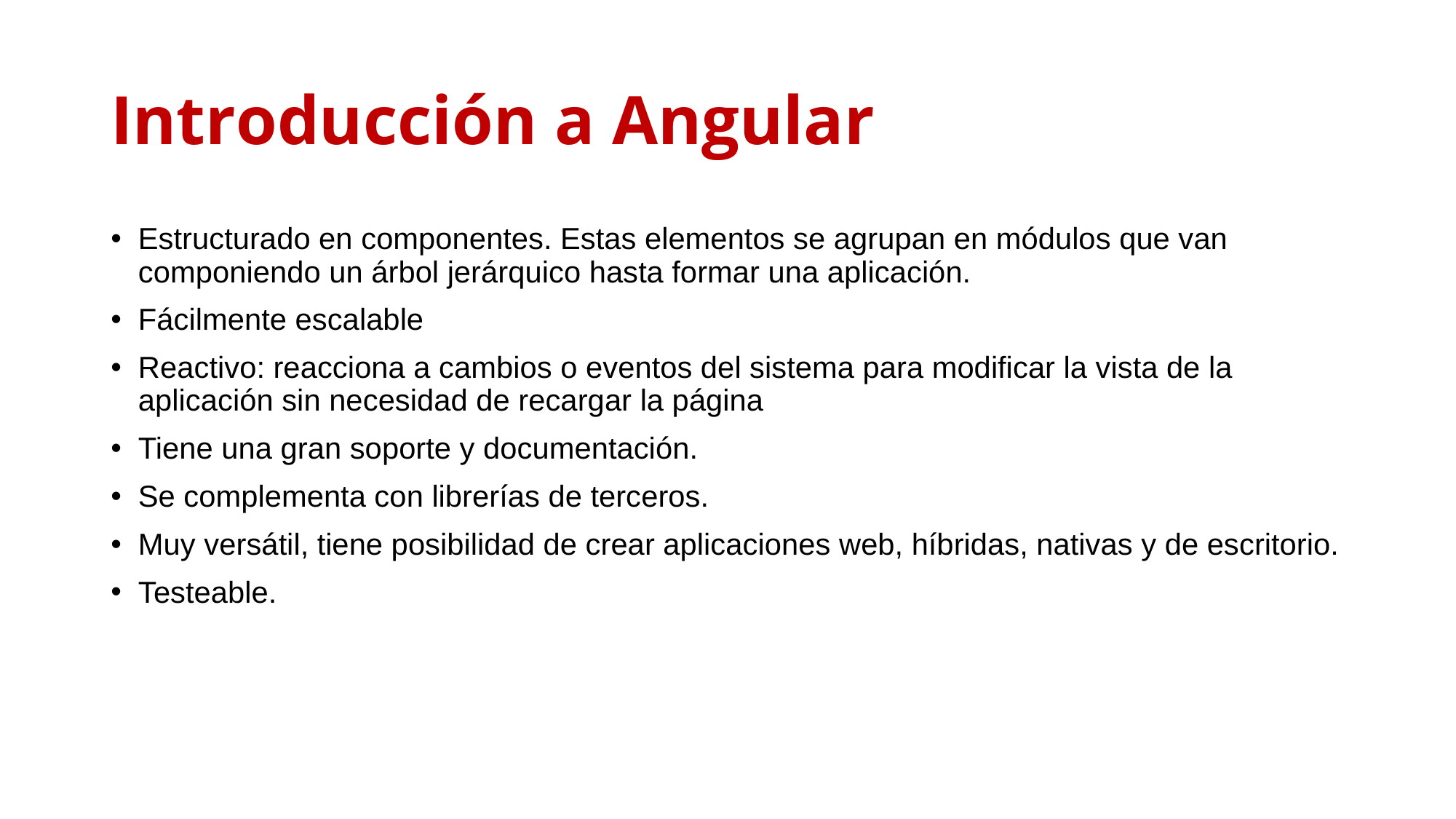

# Introducción a Angular
Estructurado en componentes. Estas elementos se agrupan en módulos que van componiendo un árbol jerárquico hasta formar una aplicación.
Fácilmente escalable
Reactivo: reacciona a cambios o eventos del sistema para modificar la vista de la aplicación sin necesidad de recargar la página
Tiene una gran soporte y documentación.
Se complementa con librerías de terceros.
Muy versátil, tiene posibilidad de crear aplicaciones web, híbridas, nativas y de escritorio.
Testeable.